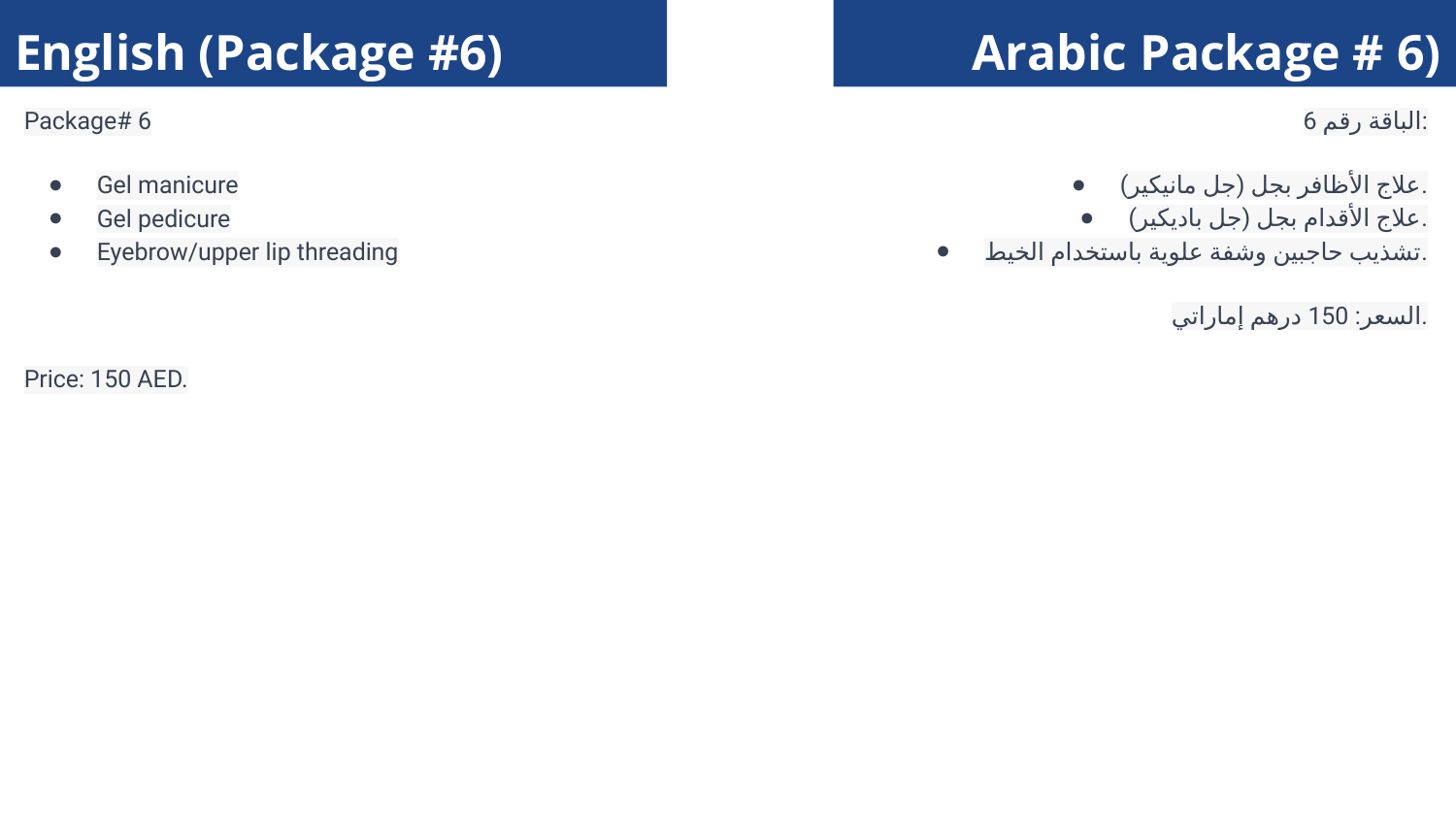

English (Package #6)
Arabic Package # 6)
Package# 6
Gel manicure
Gel pedicure
Eyebrow/upper lip threading

Price: 150 AED.

الباقة رقم 6:
علاج الأظافر بجل (جل مانيكير).
علاج الأقدام بجل (جل باديكير).
تشذيب حاجبين وشفة علوية باستخدام الخيط.
السعر: 150 درهم إماراتي.